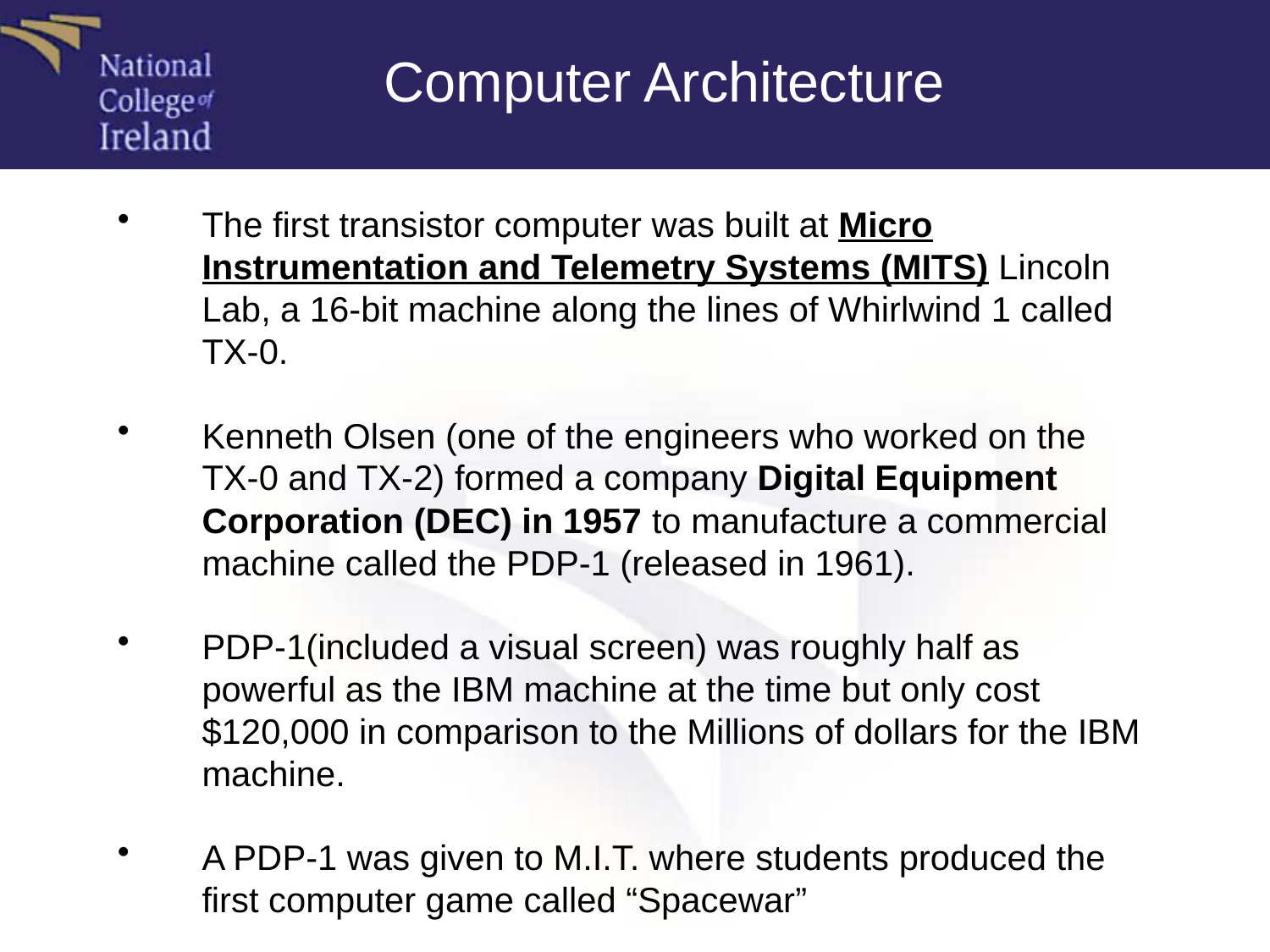

Computer Architecture
The first transistor computer was built at Micro Instrumentation and Telemetry Systems (MITS) Lincoln Lab, a 16-bit machine along the lines of Whirlwind 1 called TX-0.

Kenneth Olsen (one of the engineers who worked on the TX-0 and TX-2) formed a company Digital Equipment Corporation (DEC) in 1957 to manufacture a commercial machine called the PDP-1 (released in 1961).

PDP-1(included a visual screen) was roughly half as powerful as the IBM machine at the time but only cost $120,000 in comparison to the Millions of dollars for the IBM machine.

A PDP-1 was given to M.I.T. where students produced the first computer game called “Spacewar”